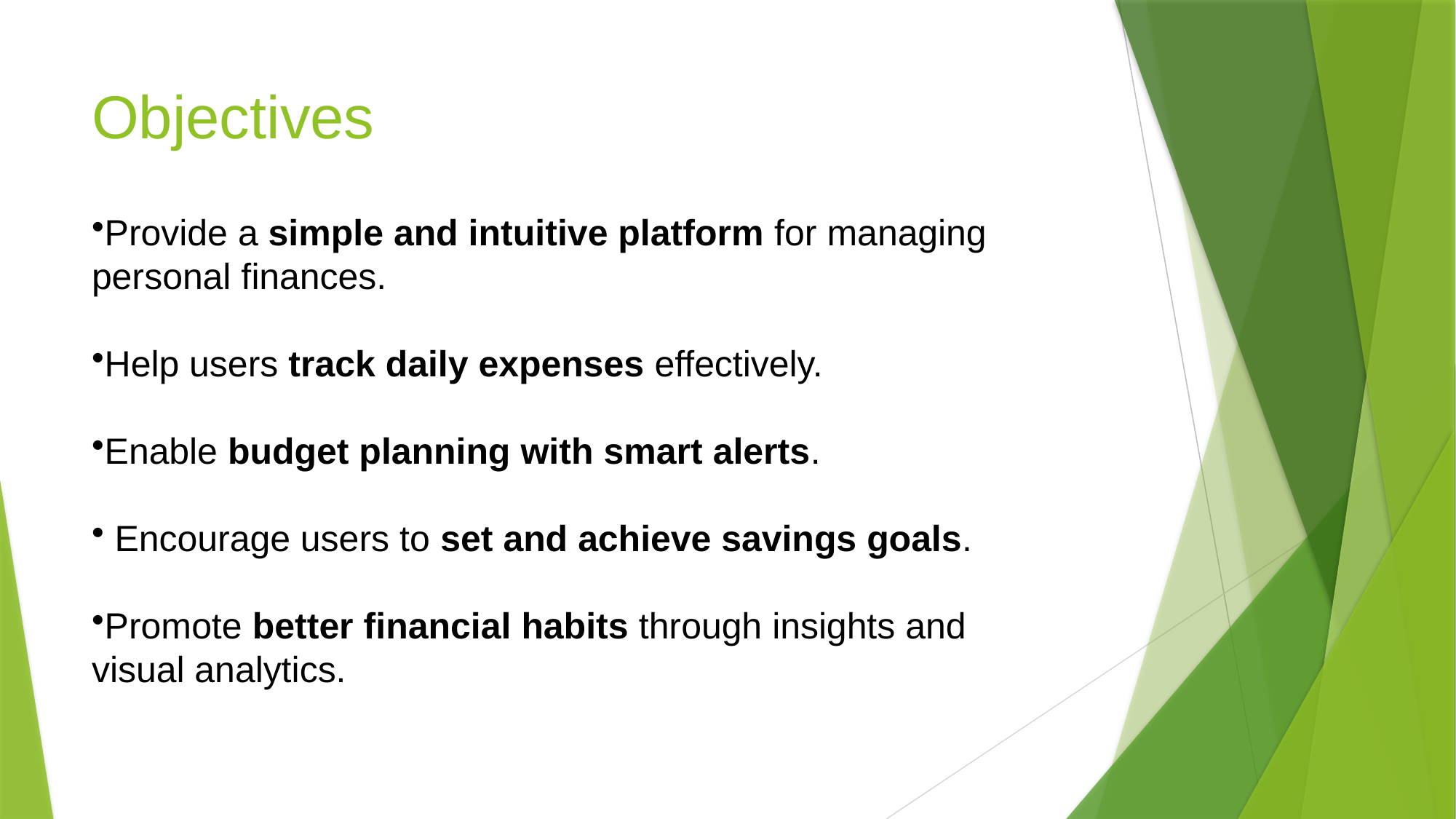

Objectives
Provide a simple and intuitive platform for managing personal finances.

Help users track daily expenses effectively.

Enable budget planning with smart alerts.

 Encourage users to set and achieve savings goals.

Promote better financial habits through insights and visual analytics.